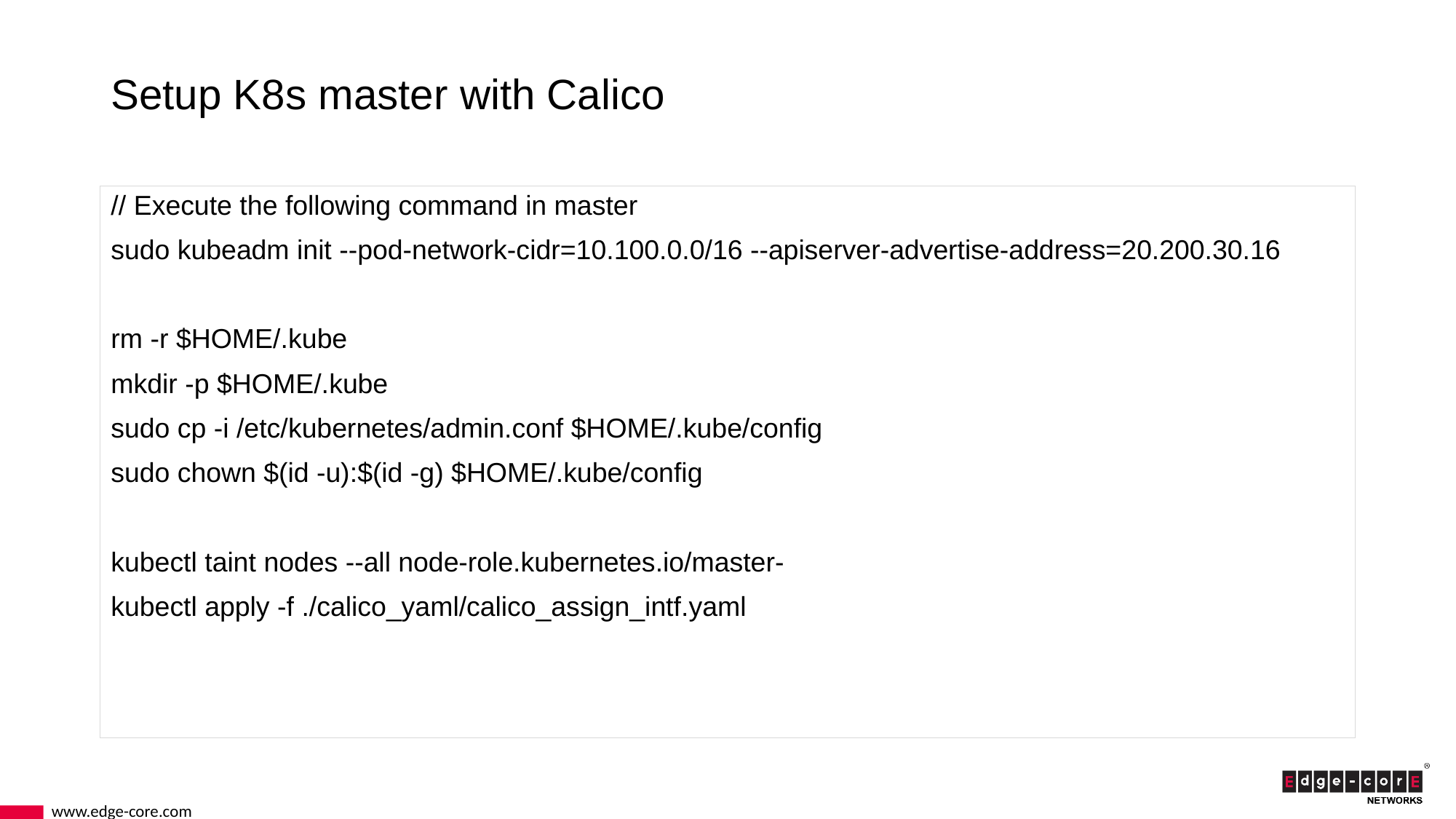

# Setup K8s master with Calico
// Execute the following command in master
sudo kubeadm init --pod-network-cidr=10.100.0.0/16 --apiserver-advertise-address=20.200.30.16

rm -r $HOME/.kube
mkdir -p $HOME/.kube
sudo cp -i /etc/kubernetes/admin.conf $HOME/.kube/config
sudo chown $(id -u):$(id -g) $HOME/.kube/config

kubectl taint nodes --all node-role.kubernetes.io/master-
kubectl apply -f ./calico_yaml/calico_assign_intf.yaml